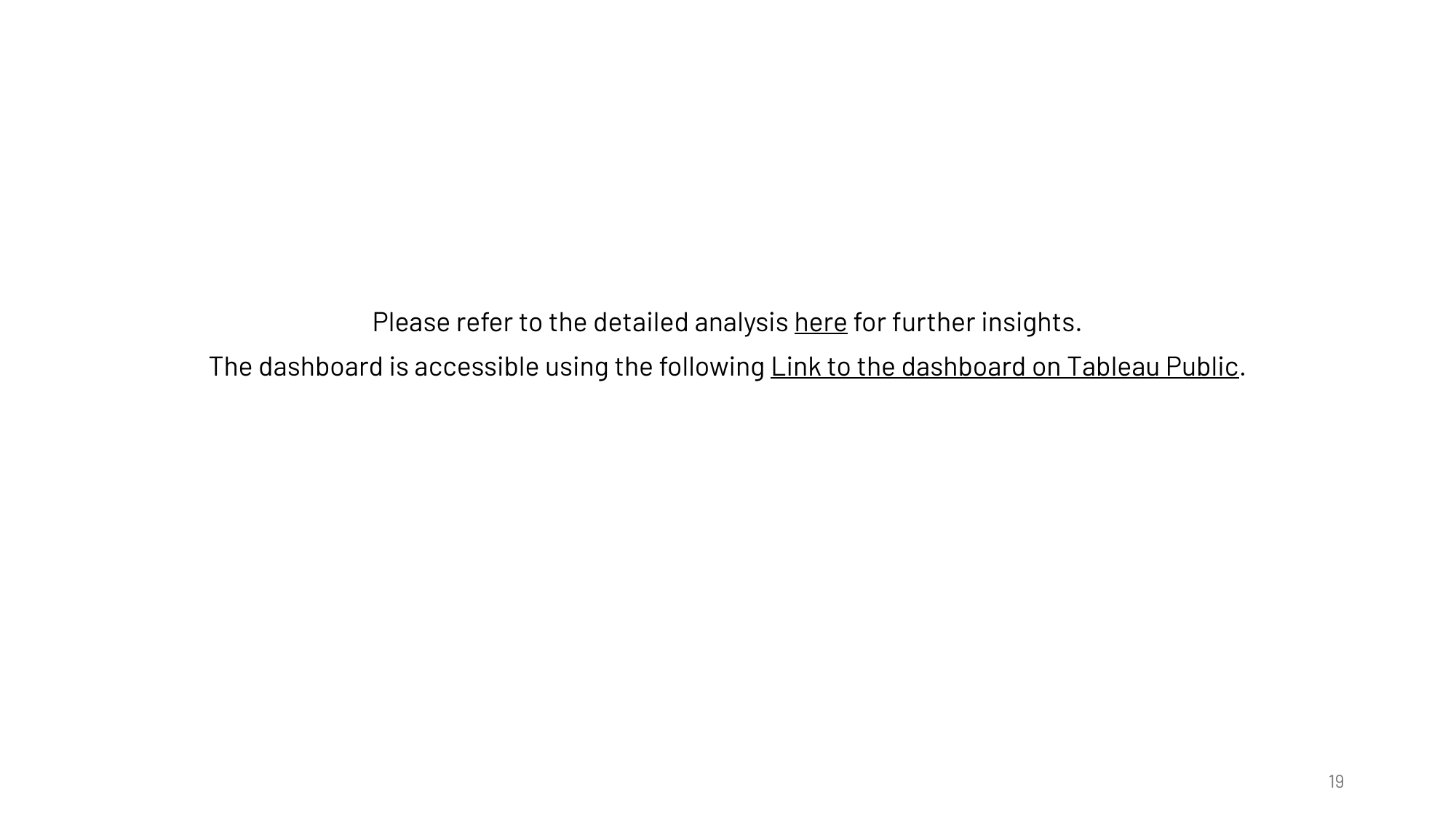

Please refer to the detailed analysis here for further insights.
The dashboard is accessible using the following Link to the dashboard on Tableau Public.

19